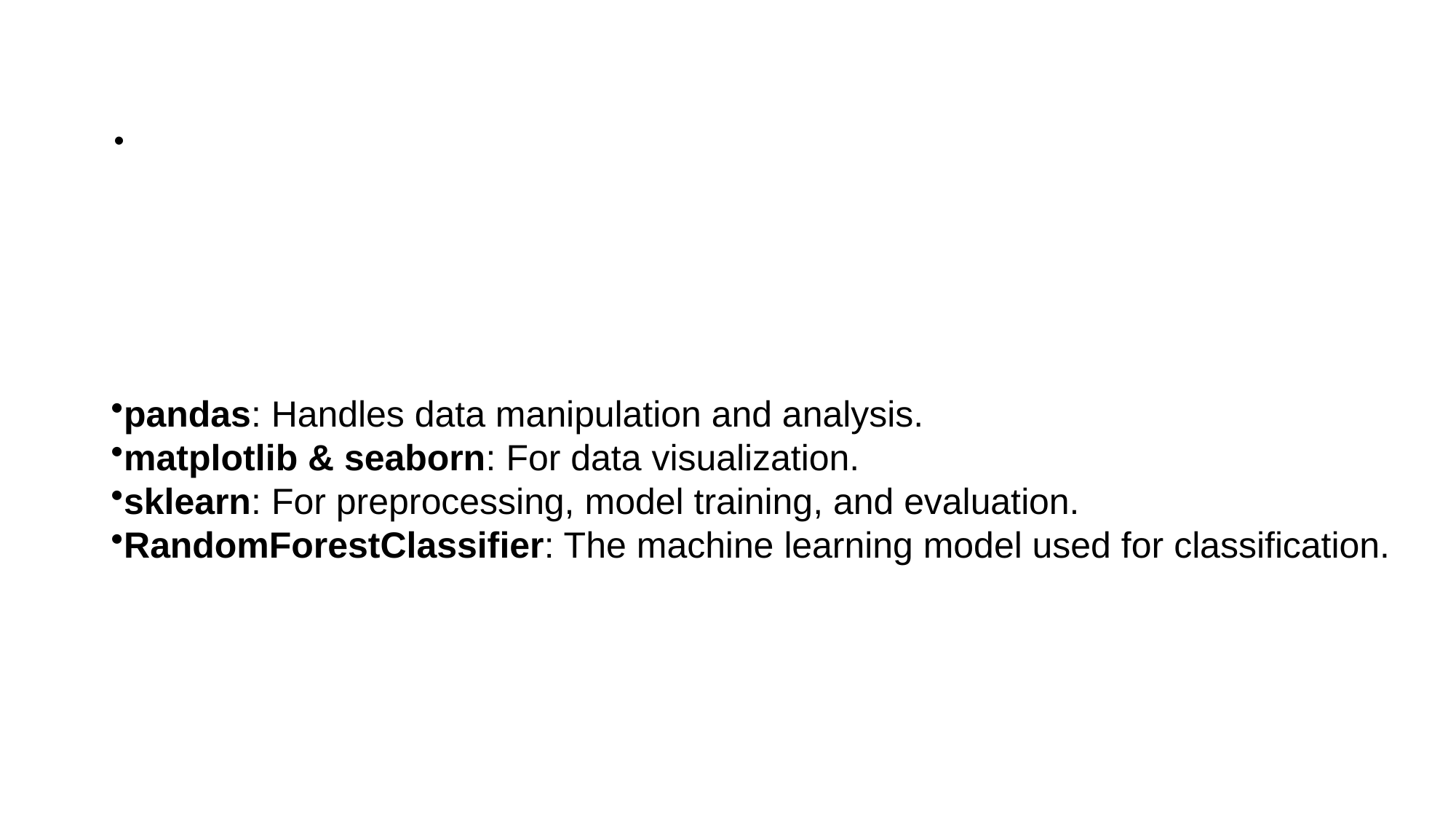

# .
pandas: Handles data manipulation and analysis.
matplotlib & seaborn: For data visualization.
sklearn: For preprocessing, model training, and evaluation.
RandomForestClassifier: The machine learning model used for classification.